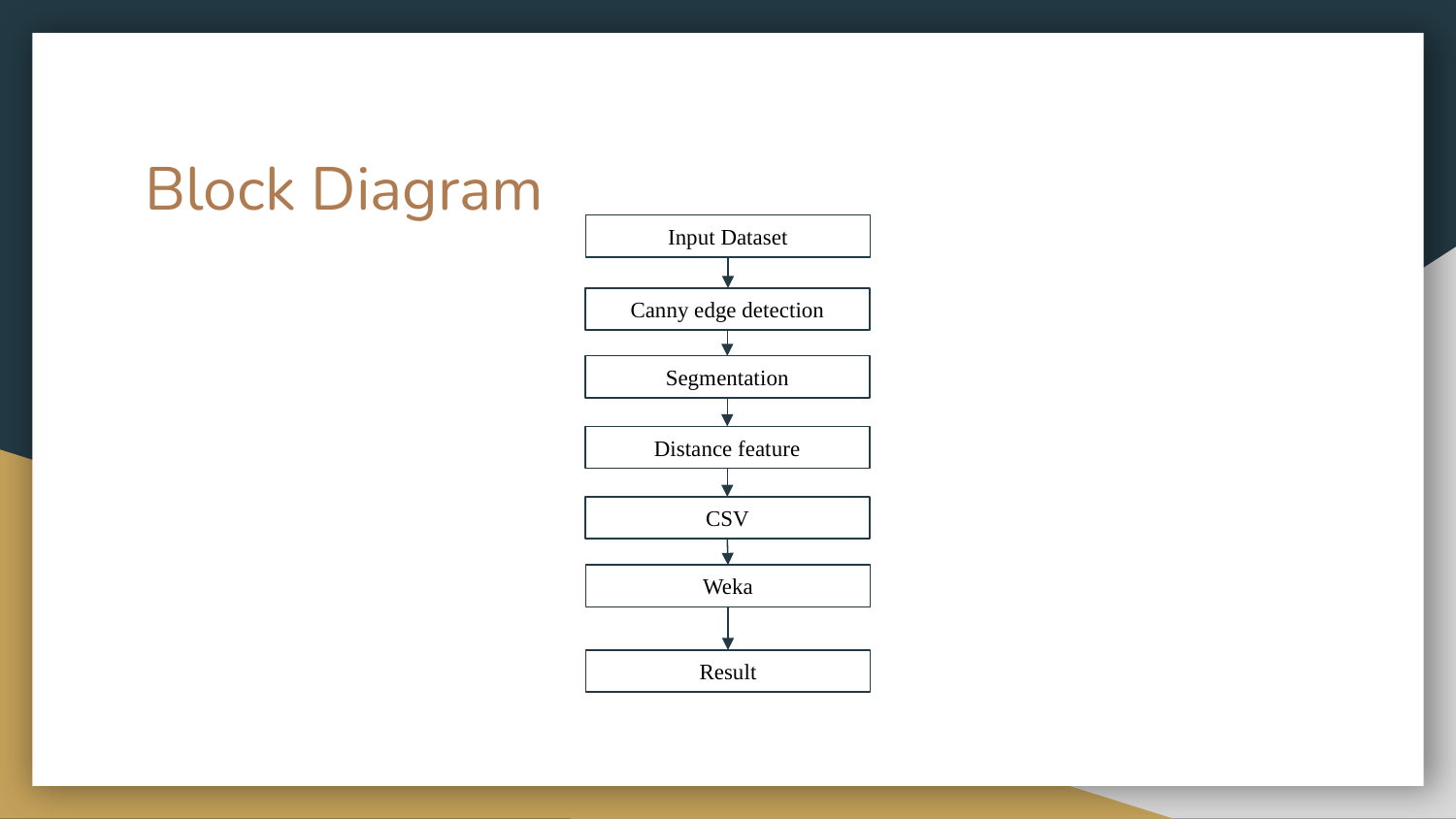

# Block Diagram

Input Dataset
Canny edge detection

Segmentation
Distance feature
CSV
Weka
Result